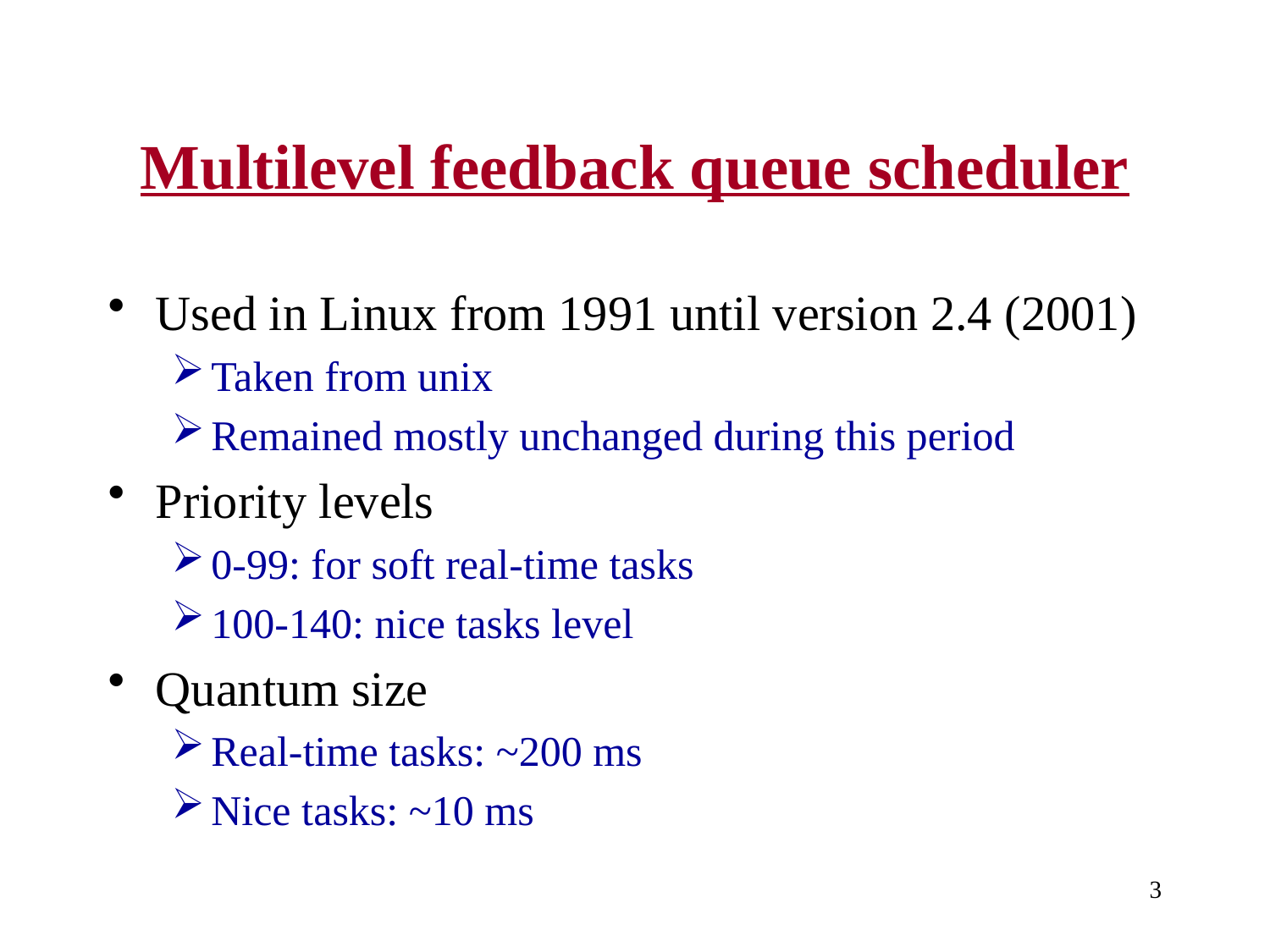

# Multilevel feedback queue scheduler
Used in Linux from 1991 until version 2.4 (2001)
Taken from unix
Remained mostly unchanged during this period
Priority levels
0-99: for soft real-time tasks
100-140: nice tasks level
Quantum size
Real-time tasks: ~200 ms
Nice tasks: ~10 ms
3